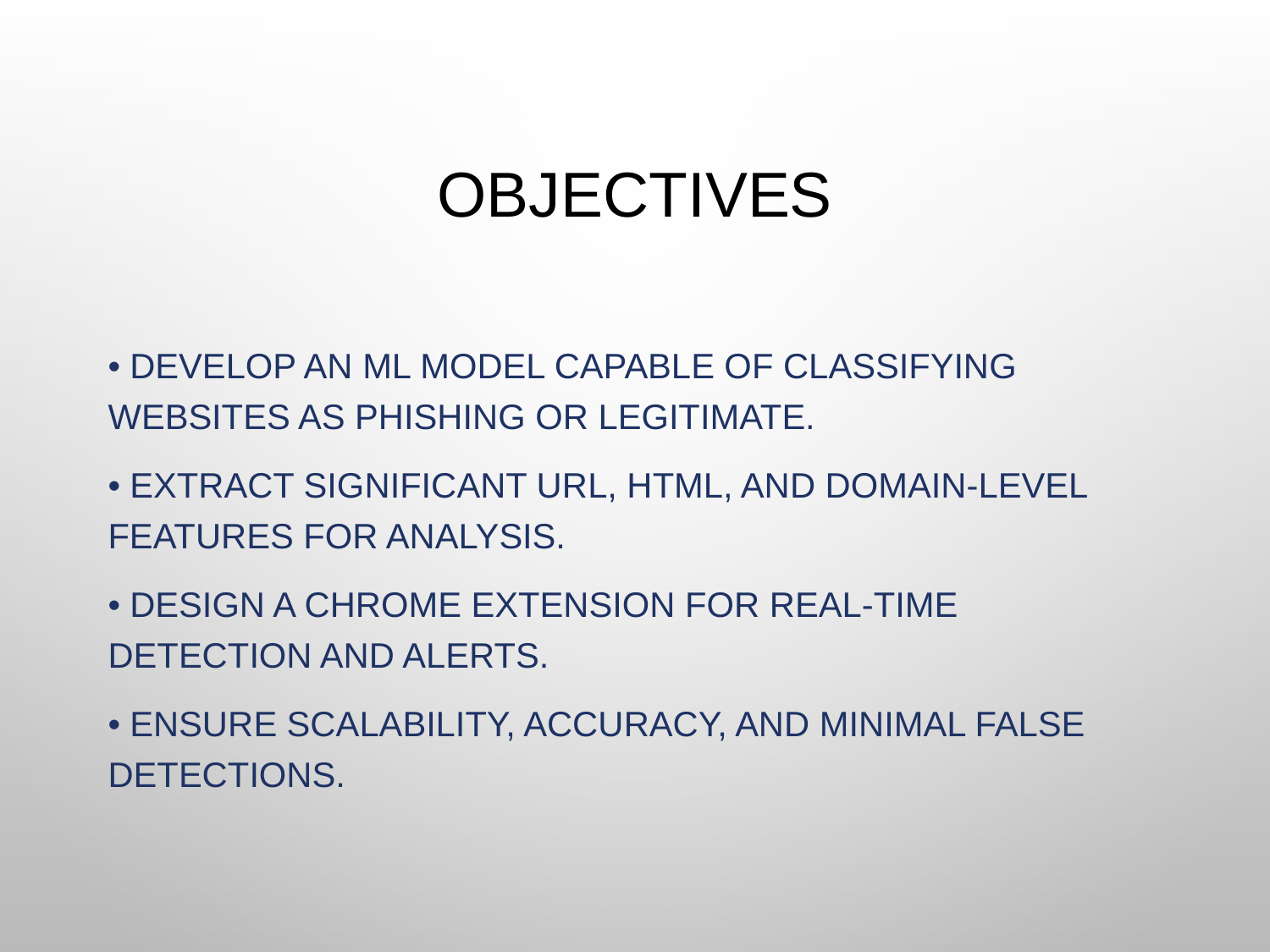

# Objectives
• Develop an ML model capable of classifying websites as phishing or legitimate.
• Extract significant URL, HTML, and domain-level features for analysis.
• Design a Chrome extension for real-time detection and alerts.
• Ensure scalability, accuracy, and minimal false detections.